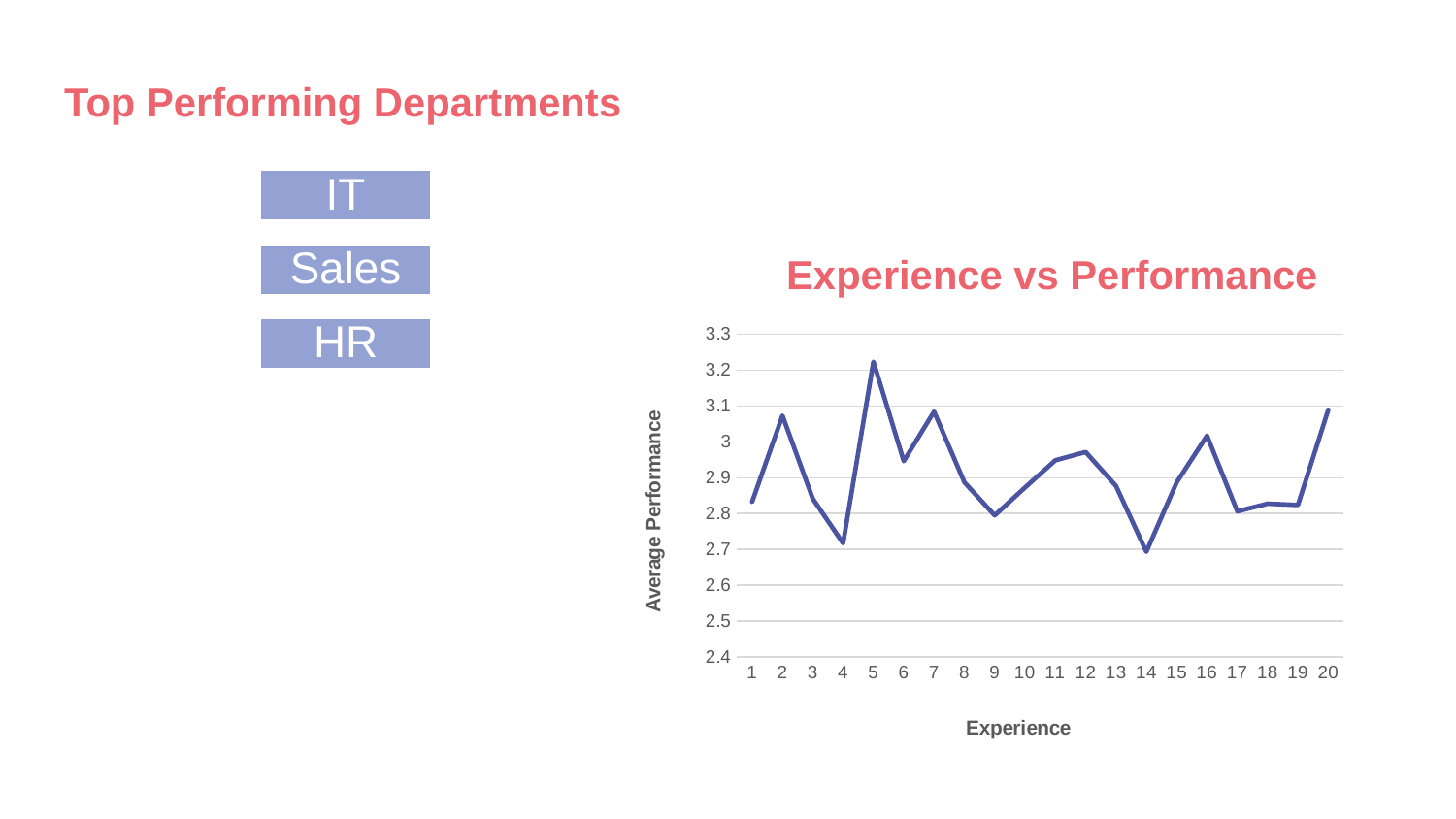

# Top Performing Departments
IT
Sales
HR
Experience vs Performance

### Chart

| Category | Avg_Performance |
|---|---|
| 1 | 2.83294408572606 |
| 2 | 3.07326250553342 |
| 3 | 2.84151854121974 |
| 4 | 2.7168910564638 |
| 5 | 3.22383194494748 |
| 6 | 2.94629175605271 |
| 7 | 3.0843812250996 |
| 8 | 2.88740121481288 |
| 9 | 2.79492556091424 |
| 10 | 2.87263192129442 |
| 11 | 2.94877632327832 |
| 12 | 2.97168771721624 |
| 13 | 2.87697211155379 |
| 14 | 2.69338860773124 |
| 15 | 2.88707669322709 |
| 16 | 3.01731848117733 |
| 17 | 2.80626331881775 |
| 18 | 2.82776212224274 |
| 19 | 2.82407624404343 |
| 20 | 3.08950863213812 |